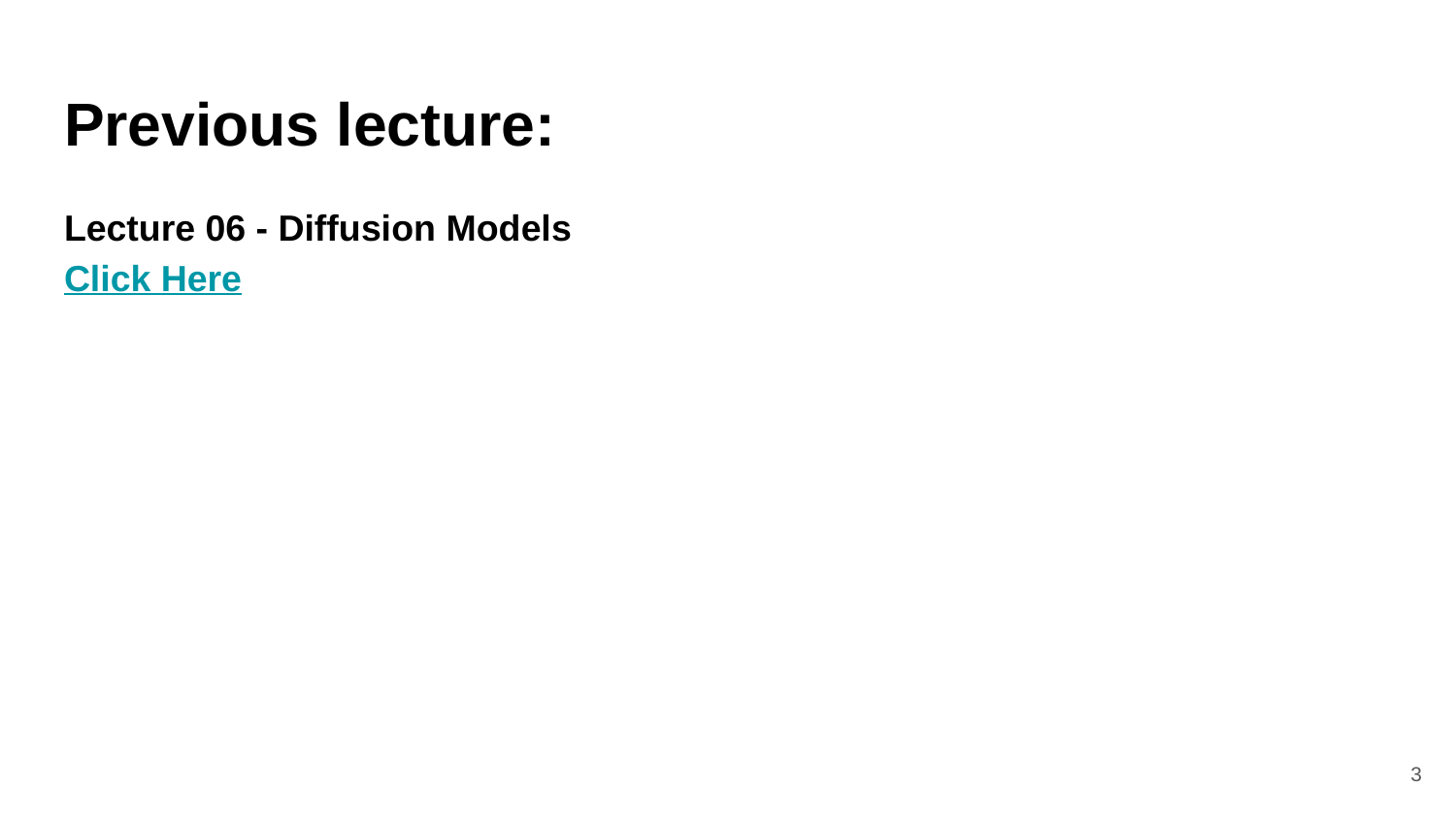

# Previous lecture:
Lecture 06 - Diffusion Models
Click Here
3